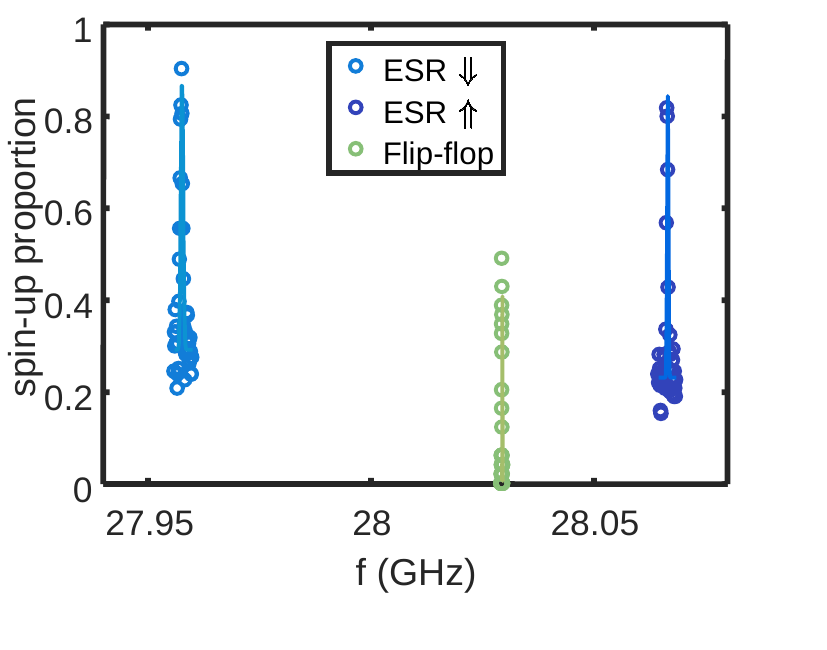

1

ESR

n

ESR

0.8

o

i
t
Flip-flop
r

o

p
0.6
o

r

p

p

u
0.4

-

n

i

p

s

0.2

0

27.95
28
28.05
f (GHz)
#